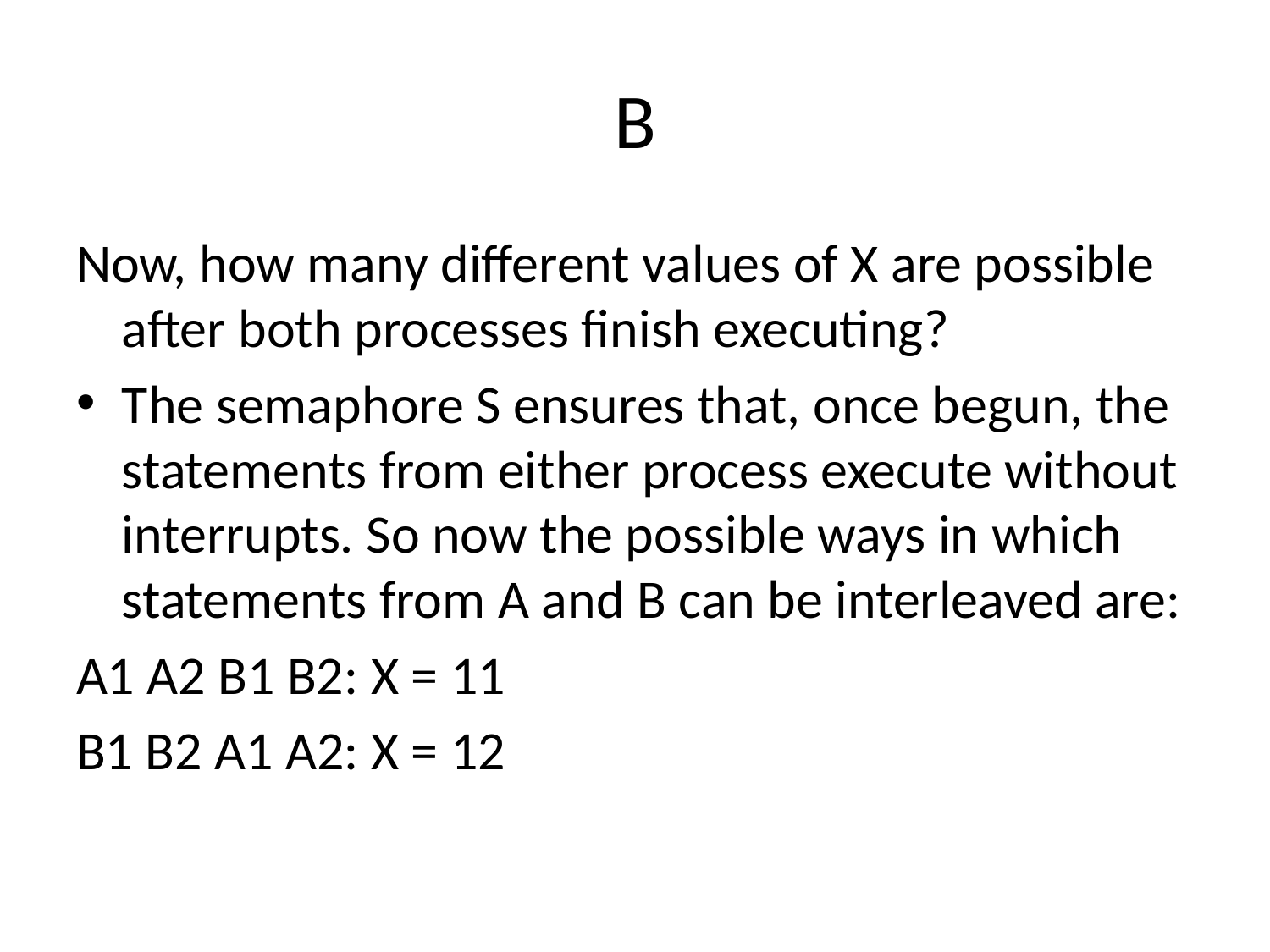

# B
Now, how many different values of X are possible after both processes finish executing?
The semaphore S ensures that, once begun, the statements from either process execute without interrupts. So now the possible ways in which statements from A and B can be interleaved are:
A1 A2 B1 B2: X = 11
B1 B2 A1 A2: X = 12